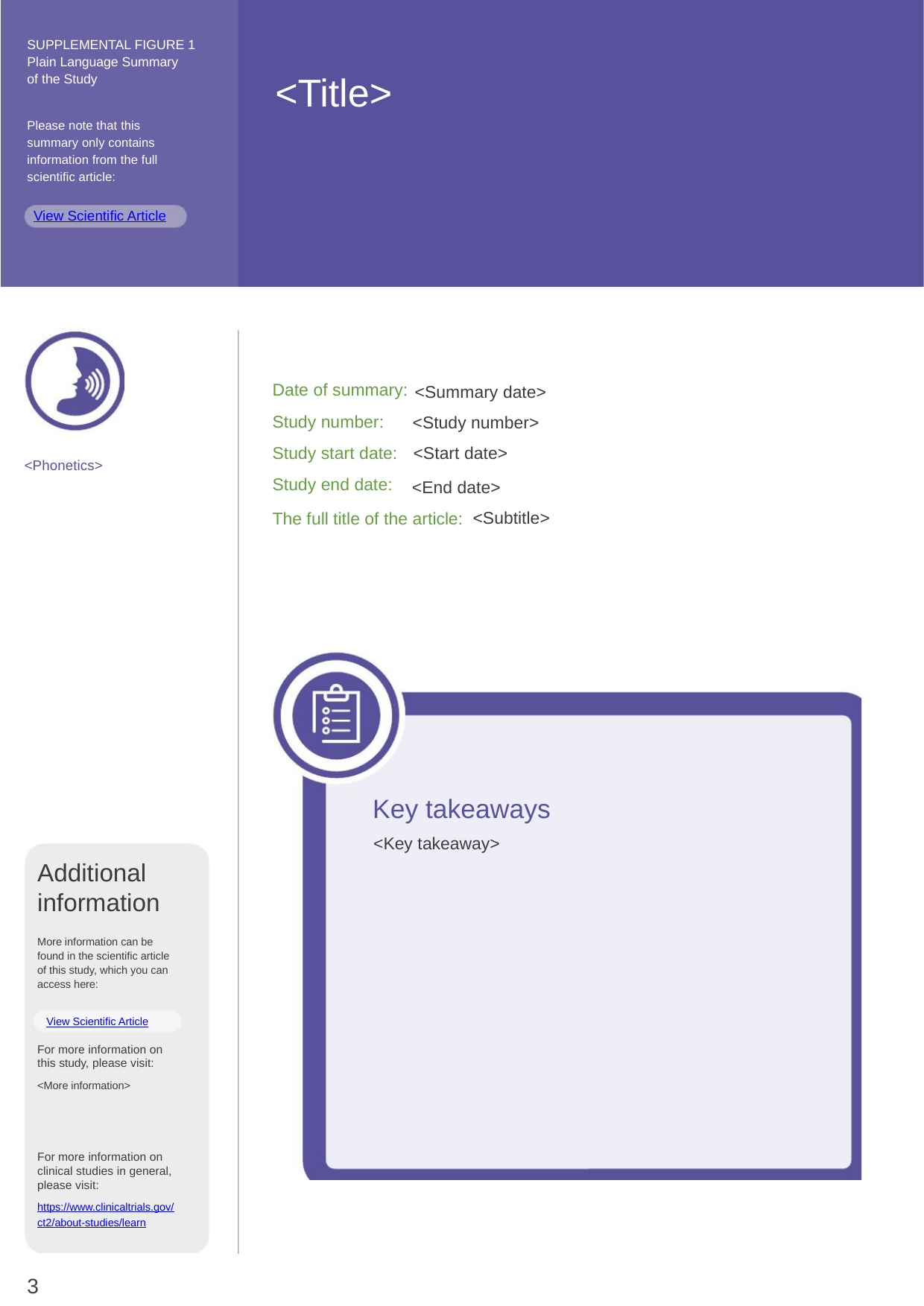

SUPPLEMENTAL FIGURE 1
Plain Language Summary
of the Study
<Title>
Please note that this
summary only contains
information from the full
scientiﬁc article:
View Scientiﬁc Article

<Summary date>
Date of summary:
Study number:
Study start date:
Study end date:
<Study number>
<Start date>
<Phonetics>
<End date>
<Subtitle>
The full title of the article:

Key takeaways
<Key takeaway>

Additional
information
More information can be
found in the scientiﬁc article
of this study, which you can
access here:
View Scientiﬁc Article
For more information on
this study, please visit:
<More information>
For more information on
clinical studies in general,
please visit:
https://www.clinicaltrials.gov/
ct2/about-studies/learn
3